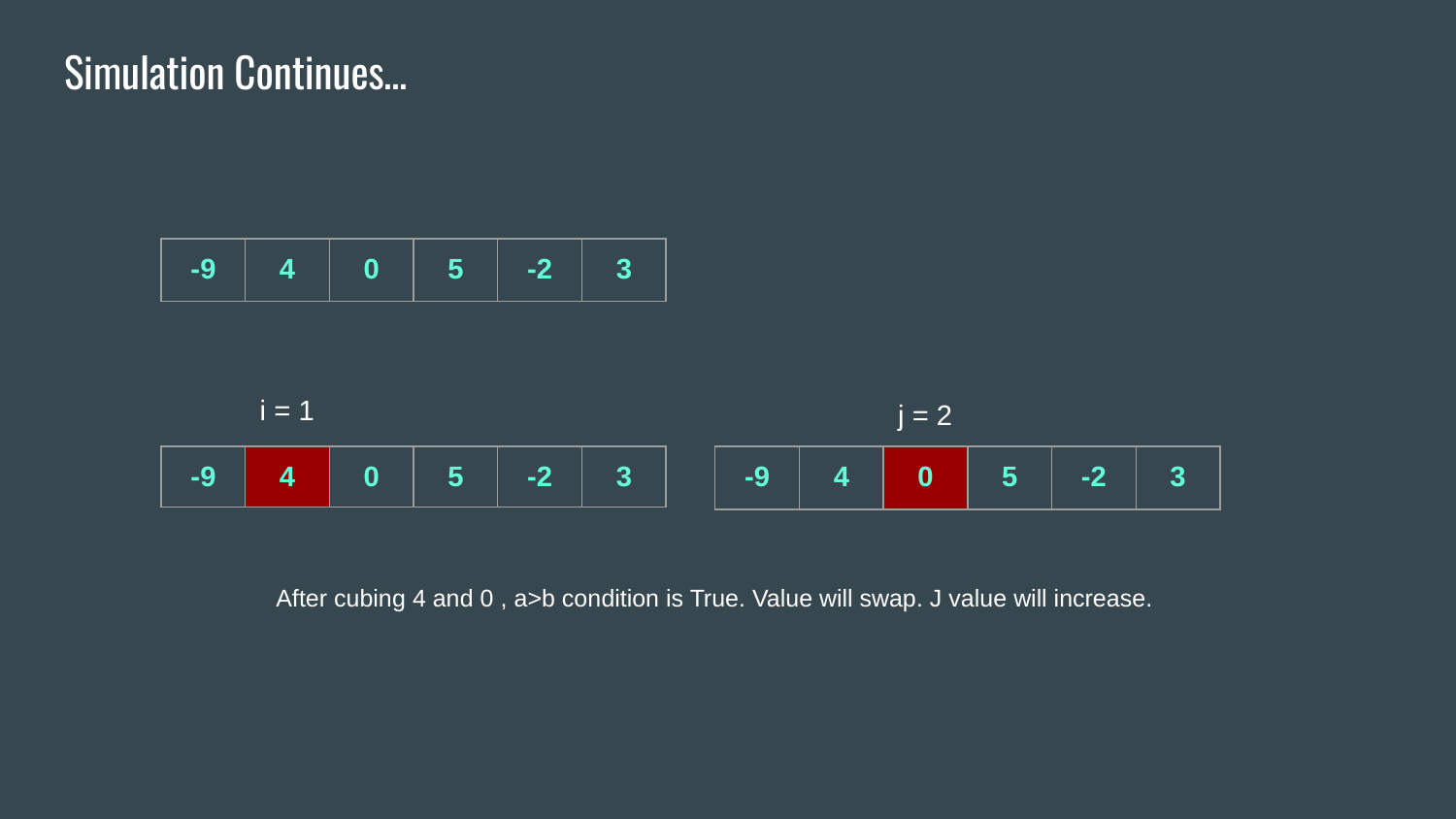

# Simulation Continues…

| -9 | 4 | 0 | 5 | -2 | 3 |
| --- | --- | --- | --- | --- | --- |
i = 1
j = 2
| -9 | 4 | 0 | 5 | -2 | 3 |
| --- | --- | --- | --- | --- | --- |
| -9 | 4 | 0 | 5 | -2 | 3 |
| --- | --- | --- | --- | --- | --- |
After cubing 4 and 0 , a>b condition is True. Value will swap. J value will increase.